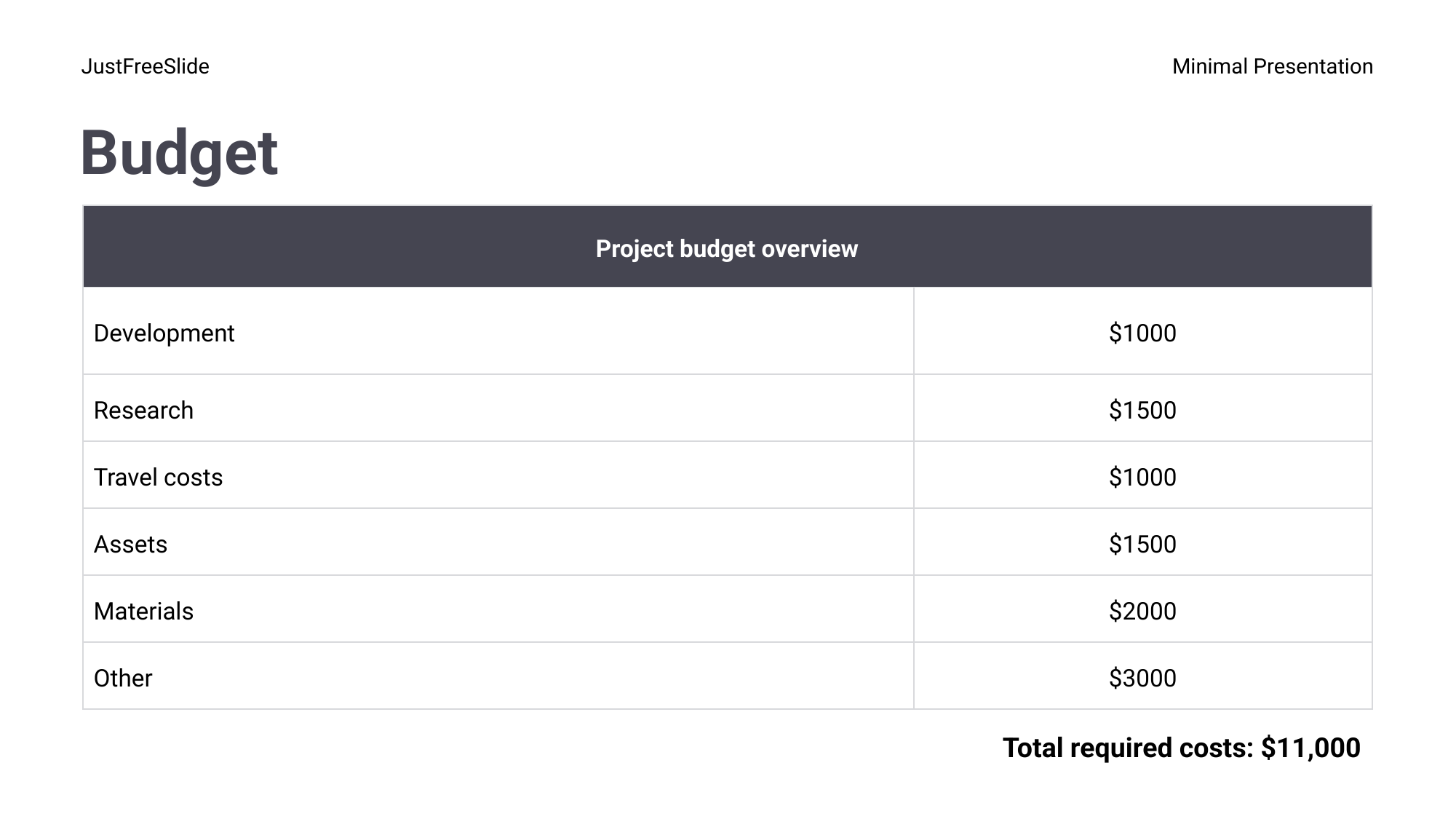

JustFreeSlide
Minimal Presentation
# Budget
| Project budget overview |  |
| --- | --- |
| Development | $1000 |
| Research | $1500 |
| Travel costs | $1000 |
| Assets | $1500 |
| Materials | $2000 |
| Other | $3000 |
Total required costs: $11,000